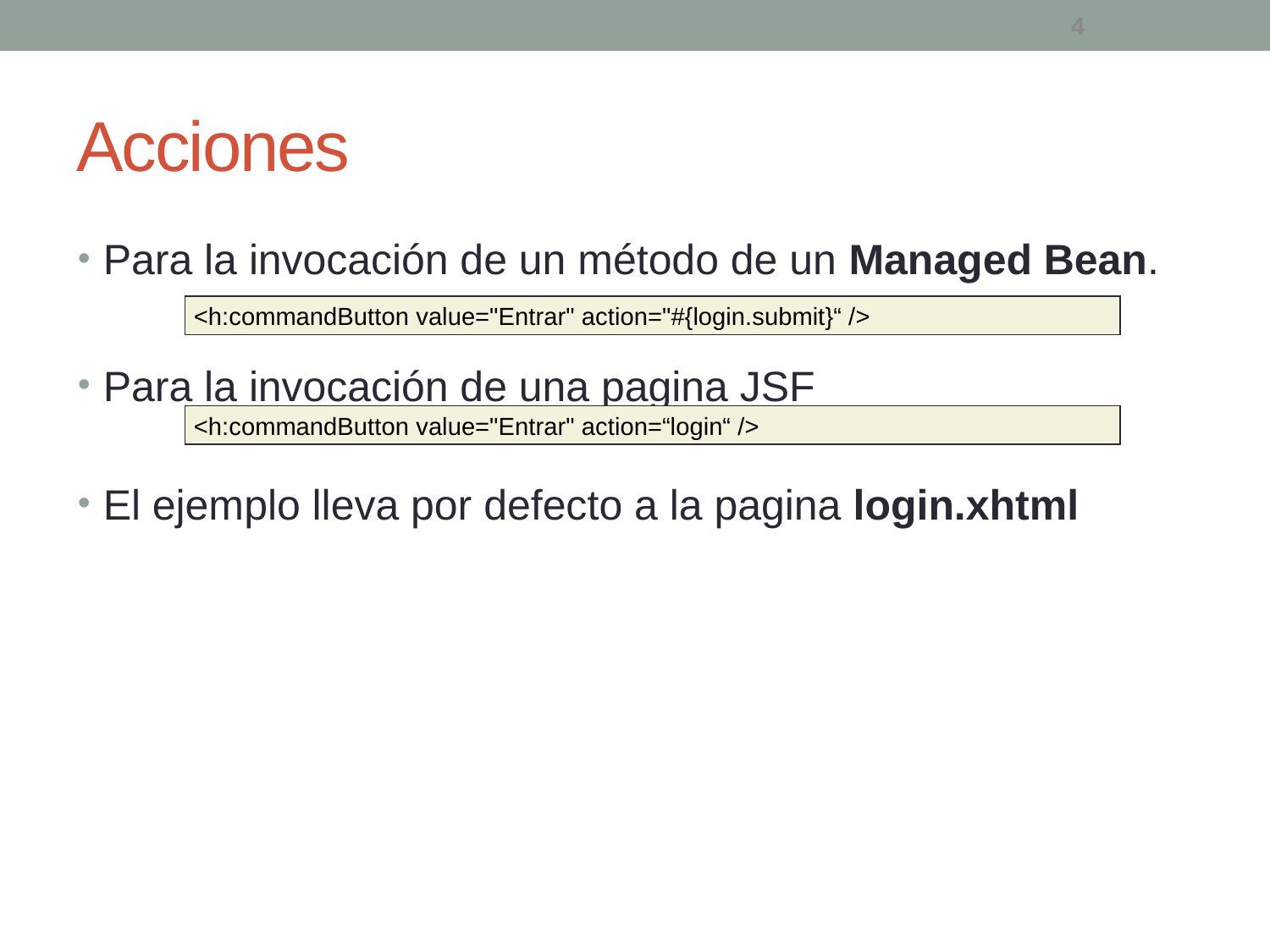

4
# Acciones
Para la invocación de un método de un Managed Bean.

Para la invocación de una pagina JSF

El ejemplo lleva por defecto a la pagina login.xhtml
<h:commandButton value="Entrar" action="#{login.submit}“ />
<h:commandButton value="Entrar" action=“login“ />